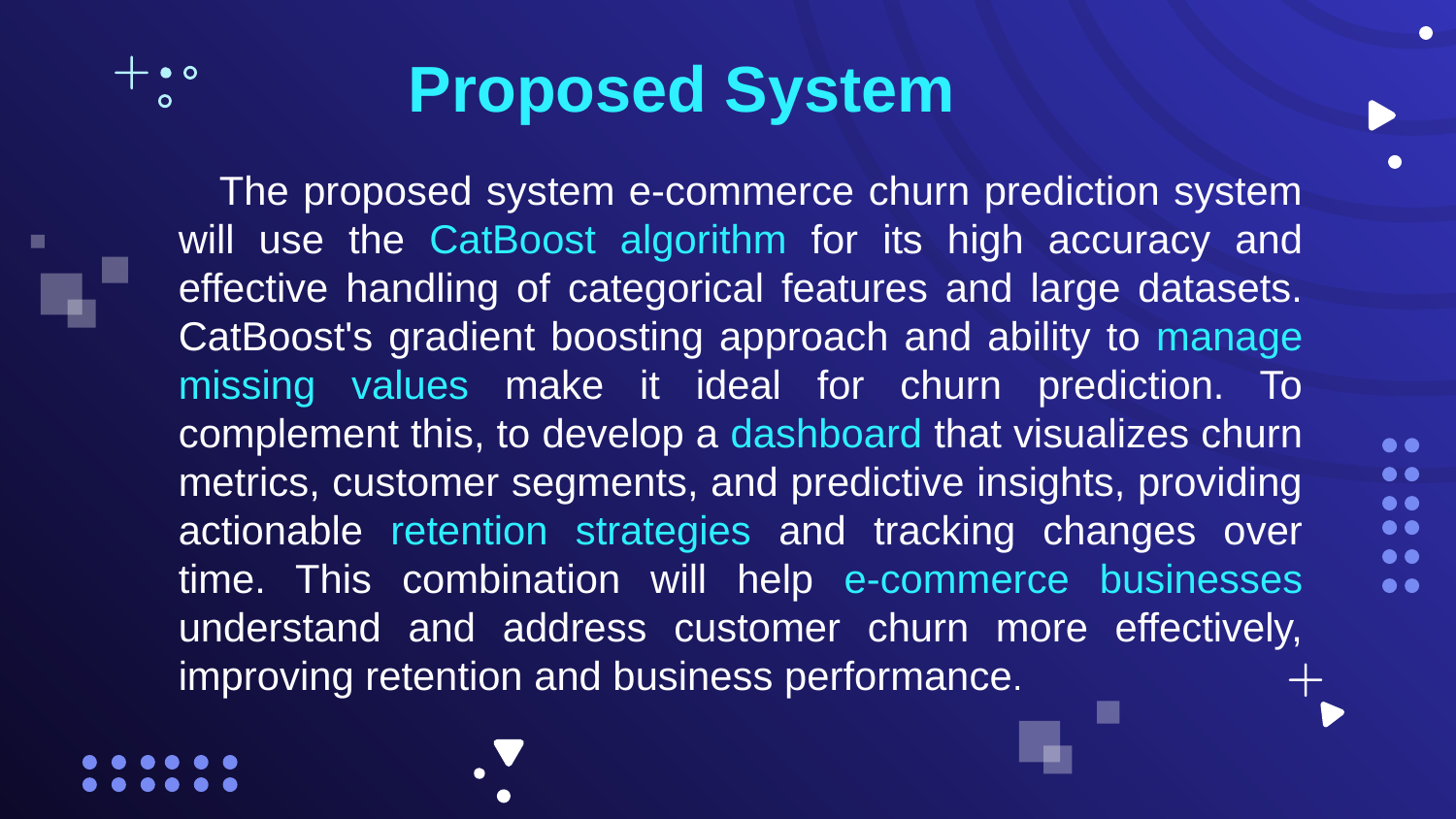

# Proposed System

       The proposed system e-commerce churn prediction system will use the CatBoost algorithm for its high accuracy and effective handling of categorical features and large datasets. CatBoost's gradient boosting approach and ability to manage missing values make it ideal for churn prediction. To complement this, to develop a dashboard that visualizes churn metrics, customer segments, and predictive insights, providing actionable retention strategies and tracking changes over time. This combination will help e-commerce businesses understand and address customer churn more effectively, improving retention and business performance.